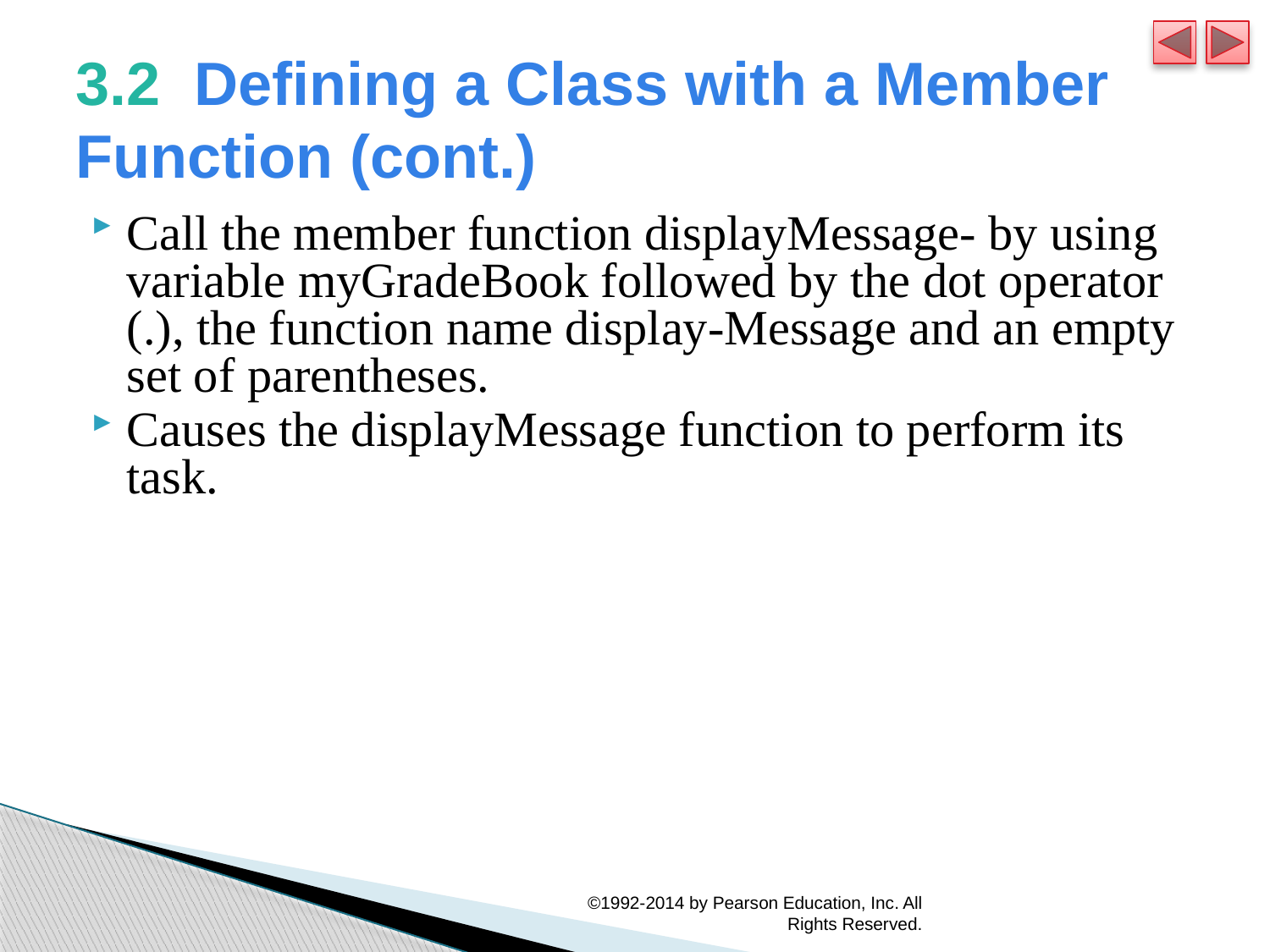

# 3.2  Defining a Class with a Member Function (cont.)
Call the member function displayMessage- by using variable myGradeBook followed by the dot operator (.), the function name display-Message and an empty set of parentheses.
Causes the displayMessage function to perform its task.
©1992-2014 by Pearson Education, Inc. All Rights Reserved.